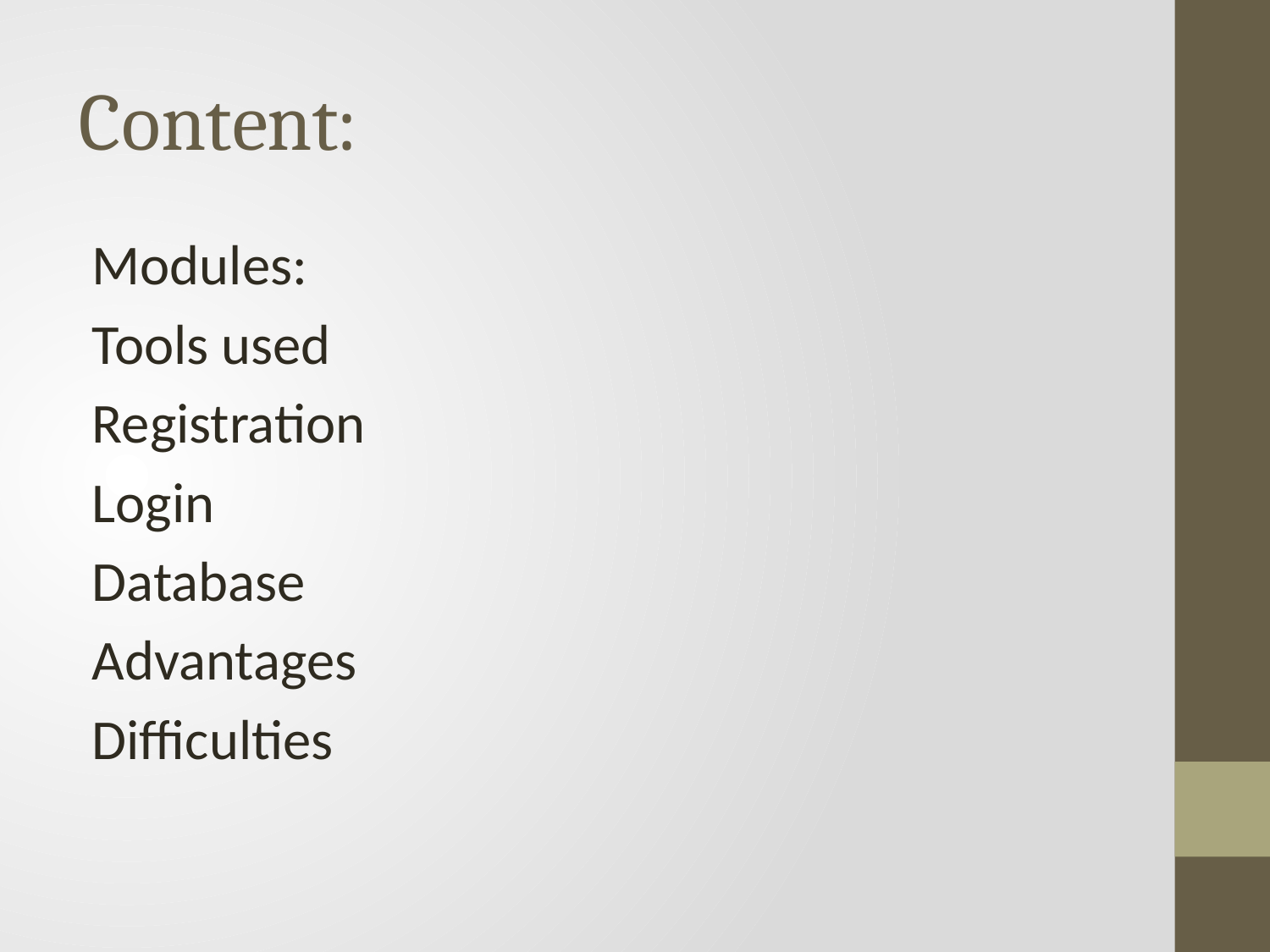

# Content:
Modules:
Tools used
Registration
Login
Database
Advantages
Difficulties